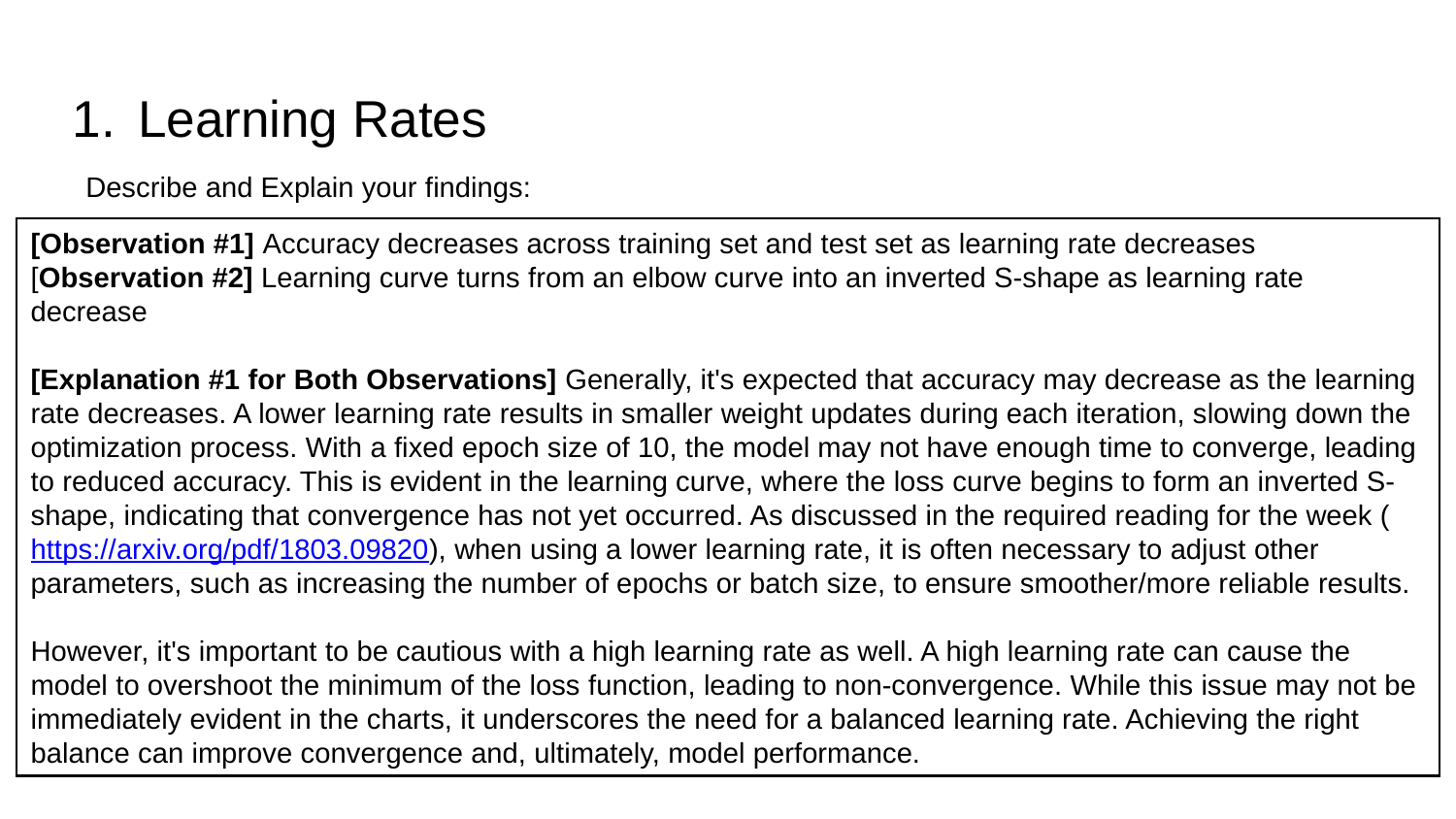

# Learning Rates
Describe and Explain your findings:
[Observation #1] Accuracy decreases across training set and test set as learning rate decreases
[Observation #2] Learning curve turns from an elbow curve into an inverted S-shape as learning rate decrease

[Explanation #1 for Both Observations] Generally, it's expected that accuracy may decrease as the learning rate decreases. A lower learning rate results in smaller weight updates during each iteration, slowing down the optimization process. With a fixed epoch size of 10, the model may not have enough time to converge, leading to reduced accuracy. This is evident in the learning curve, where the loss curve begins to form an inverted S-shape, indicating that convergence has not yet occurred. As discussed in the required reading for the week (https://arxiv.org/pdf/1803.09820), when using a lower learning rate, it is often necessary to adjust other parameters, such as increasing the number of epochs or batch size, to ensure smoother/more reliable results.

However, it's important to be cautious with a high learning rate as well. A high learning rate can cause the model to overshoot the minimum of the loss function, leading to non-convergence. While this issue may not be immediately evident in the charts, it underscores the need for a balanced learning rate. Achieving the right balance can improve convergence and, ultimately, model performance.